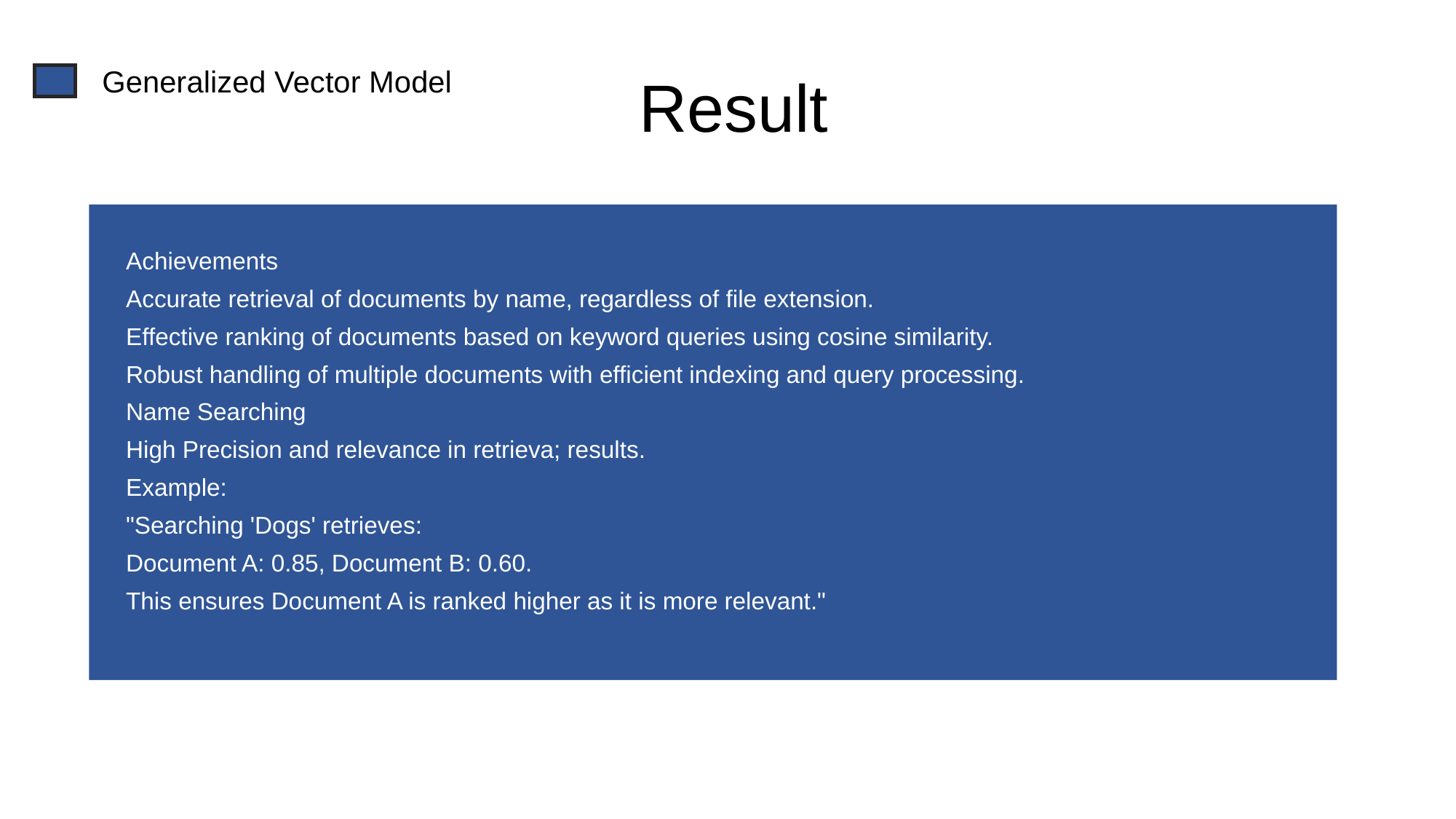

Generalized Vector Model
Result

Achievements
Accurate retrieval of documents by name, regardless of file extension.
Effective ranking of documents based on keyword queries using cosine similarity.
Robust handling of multiple documents with efficient indexing and query processing.
Name Searching
High Precision and relevance in retrieva; results.
Example:
"Searching 'Dogs' retrieves:
Document A: 0.85, Document B: 0.60.
This ensures Document A is ranked higher as it is more relevant."